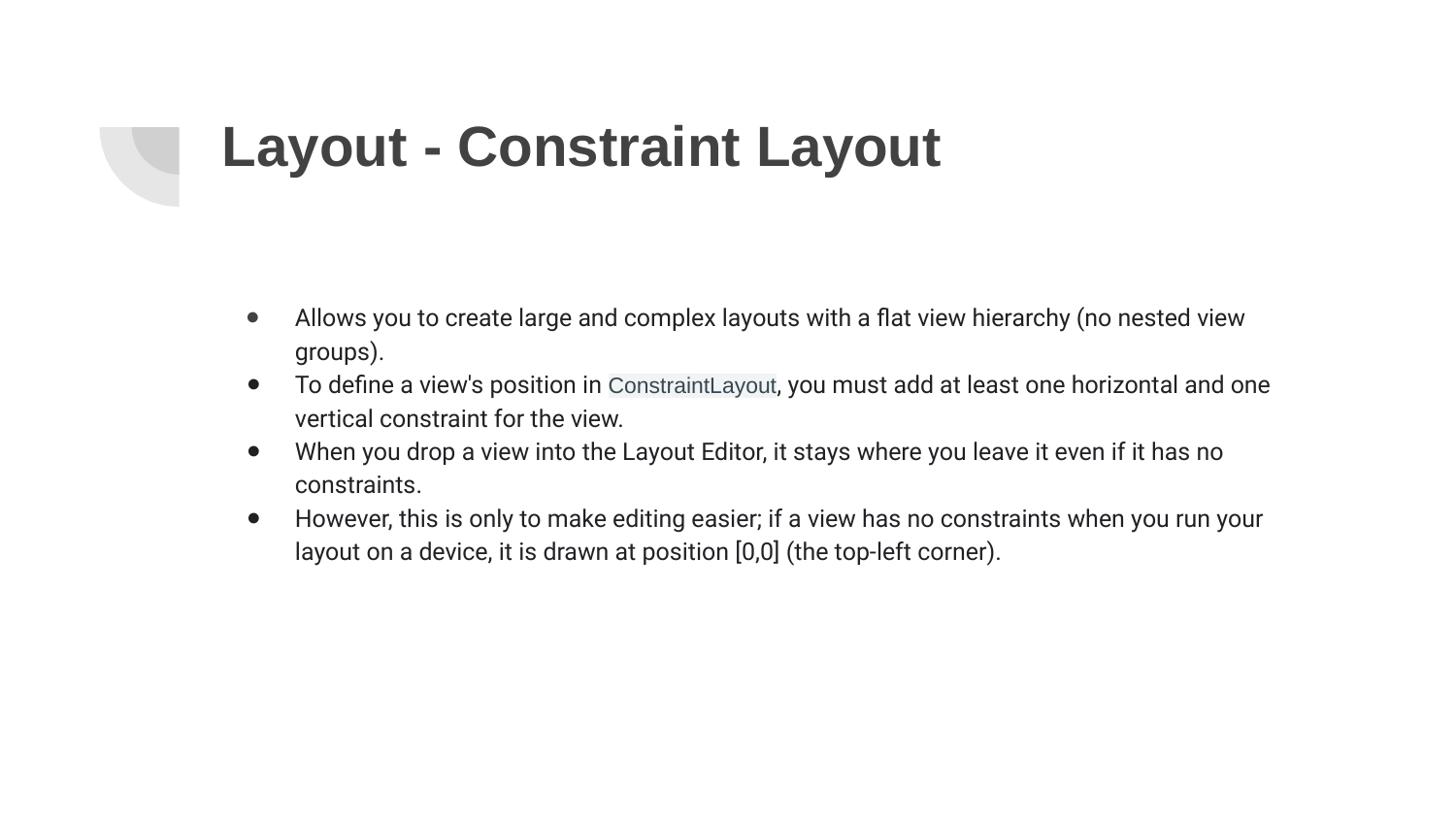

# Layout - Constraint Layout
Allows you to create large and complex layouts with a flat view hierarchy (no nested view groups).
To define a view's position in ConstraintLayout, you must add at least one horizontal and one vertical constraint for the view.
When you drop a view into the Layout Editor, it stays where you leave it even if it has no constraints.
However, this is only to make editing easier; if a view has no constraints when you run your layout on a device, it is drawn at position [0,0] (the top-left corner).